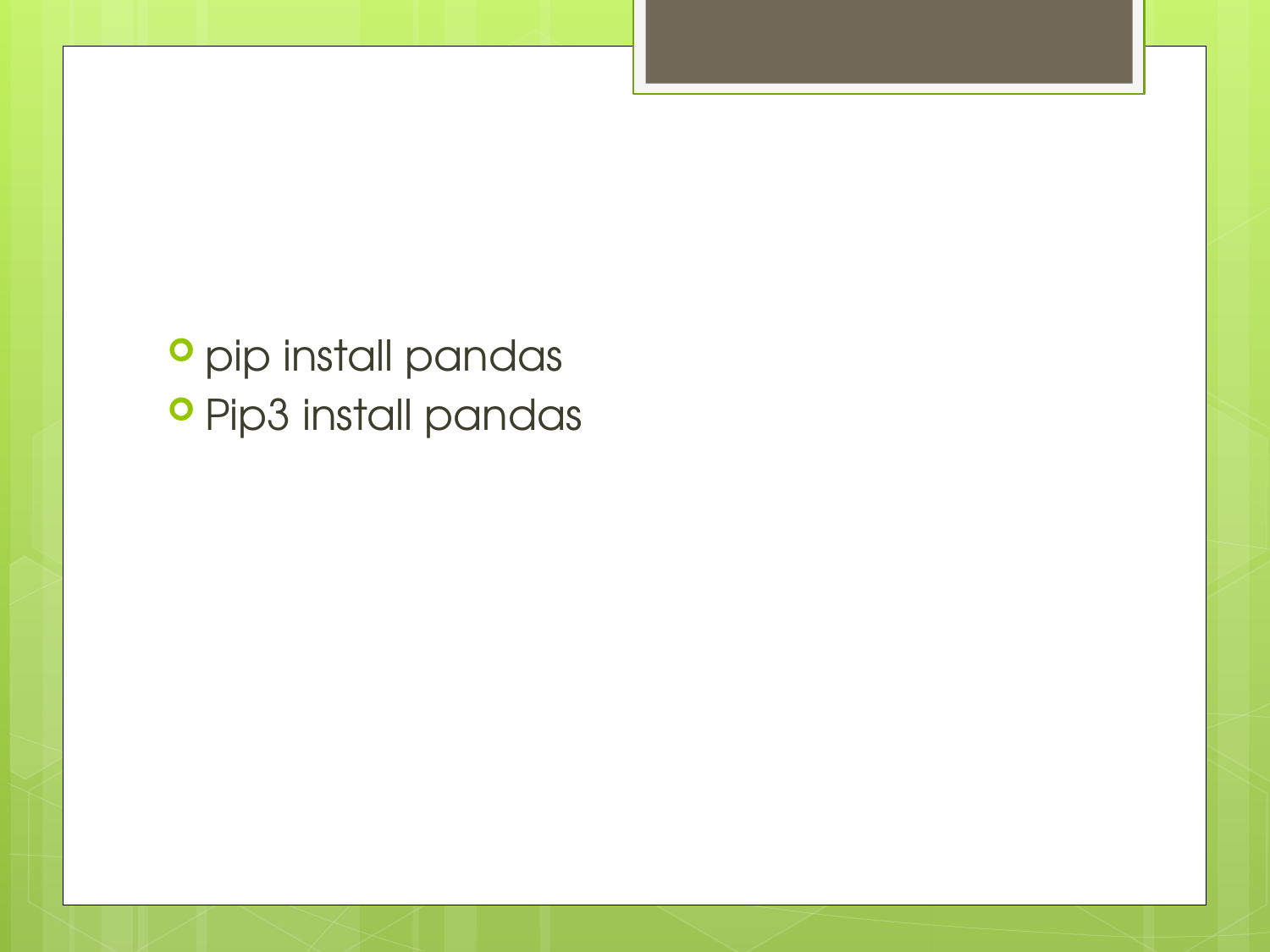

#
pip install pandas
Pip3 install pandas